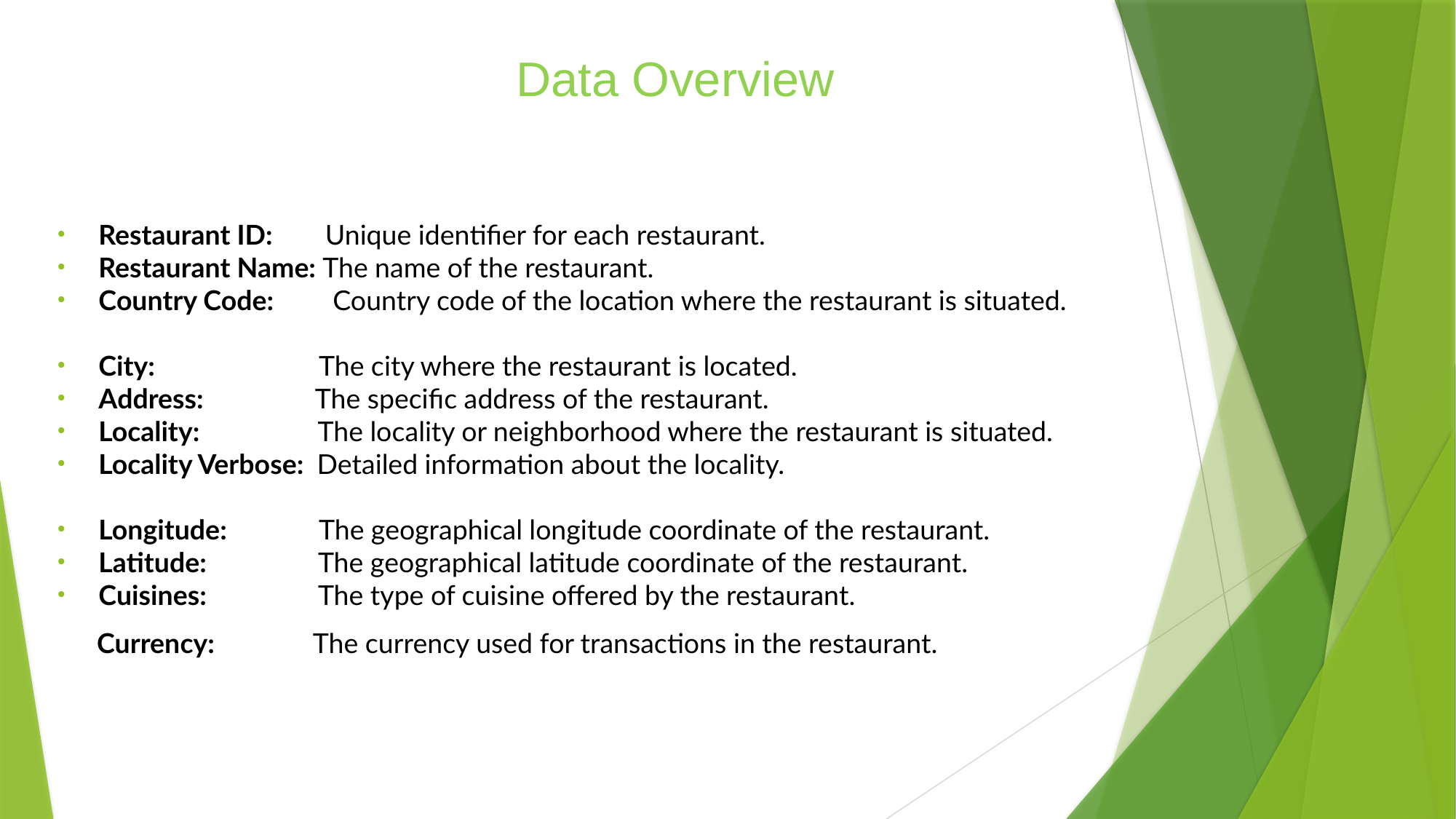

# Data Overview
Restaurant ID:        Unique identifier for each restaurant.
Restaurant Name: The name of the restaurant.
Country Code:         Country code of the location where the restaurant is situated.

City:                         The city where the restaurant is located.
Address:                 The specific address of the restaurant.
Locality:                  The locality or neighborhood where the restaurant is situated.
Locality Verbose:  Detailed information about the locality.

Longitude:              The geographical longitude coordinate of the restaurant.
Latitude:                 The geographical latitude coordinate of the restaurant.
Cuisines:                 The type of cuisine offered by the restaurant.
      Currency:               The currency used for transactions in the restaurant.